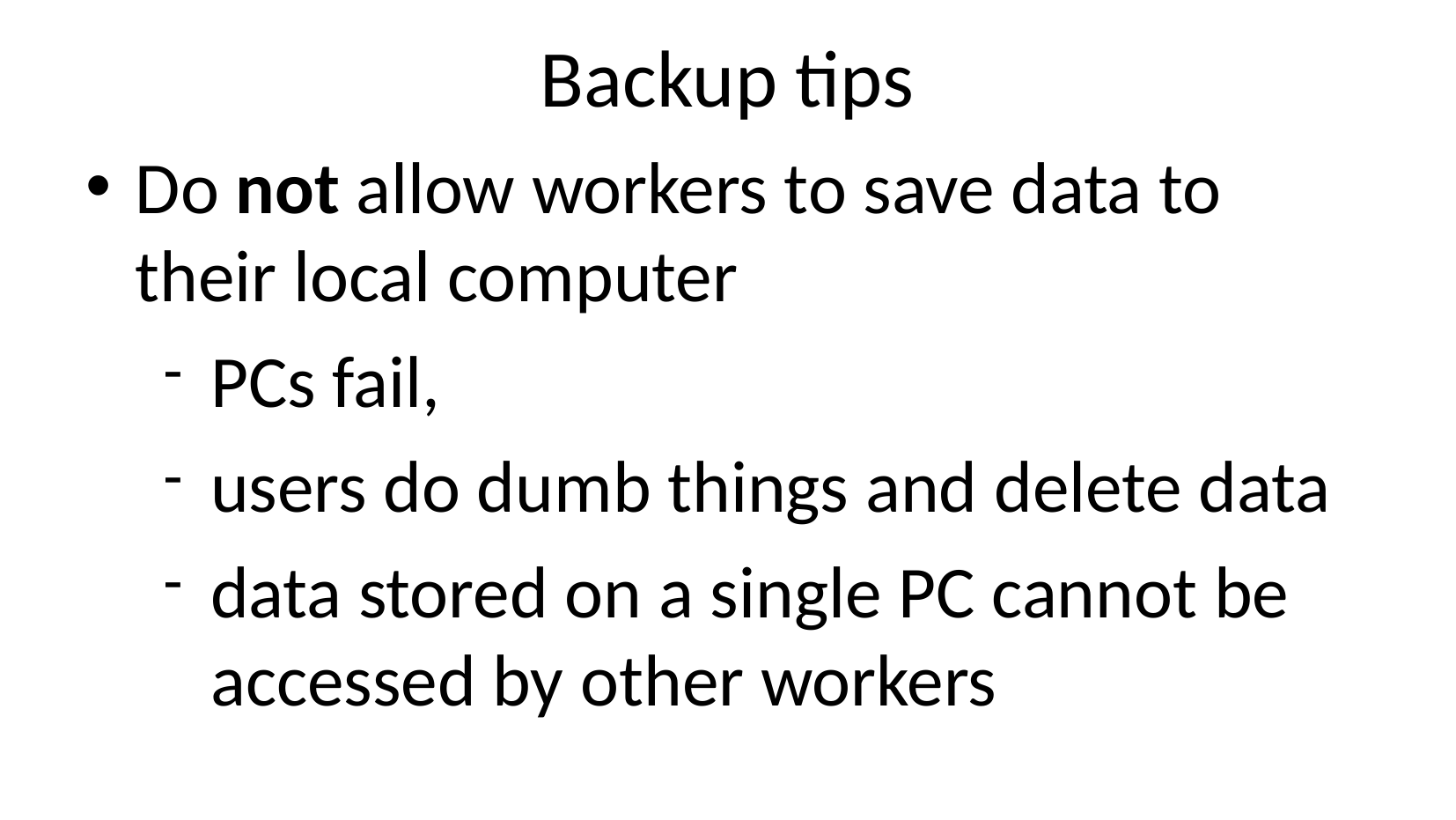

# Backup tips
Do not allow workers to save data to their local computer
PCs fail,
users do dumb things and delete data
data stored on a single PC cannot be accessed by other workers